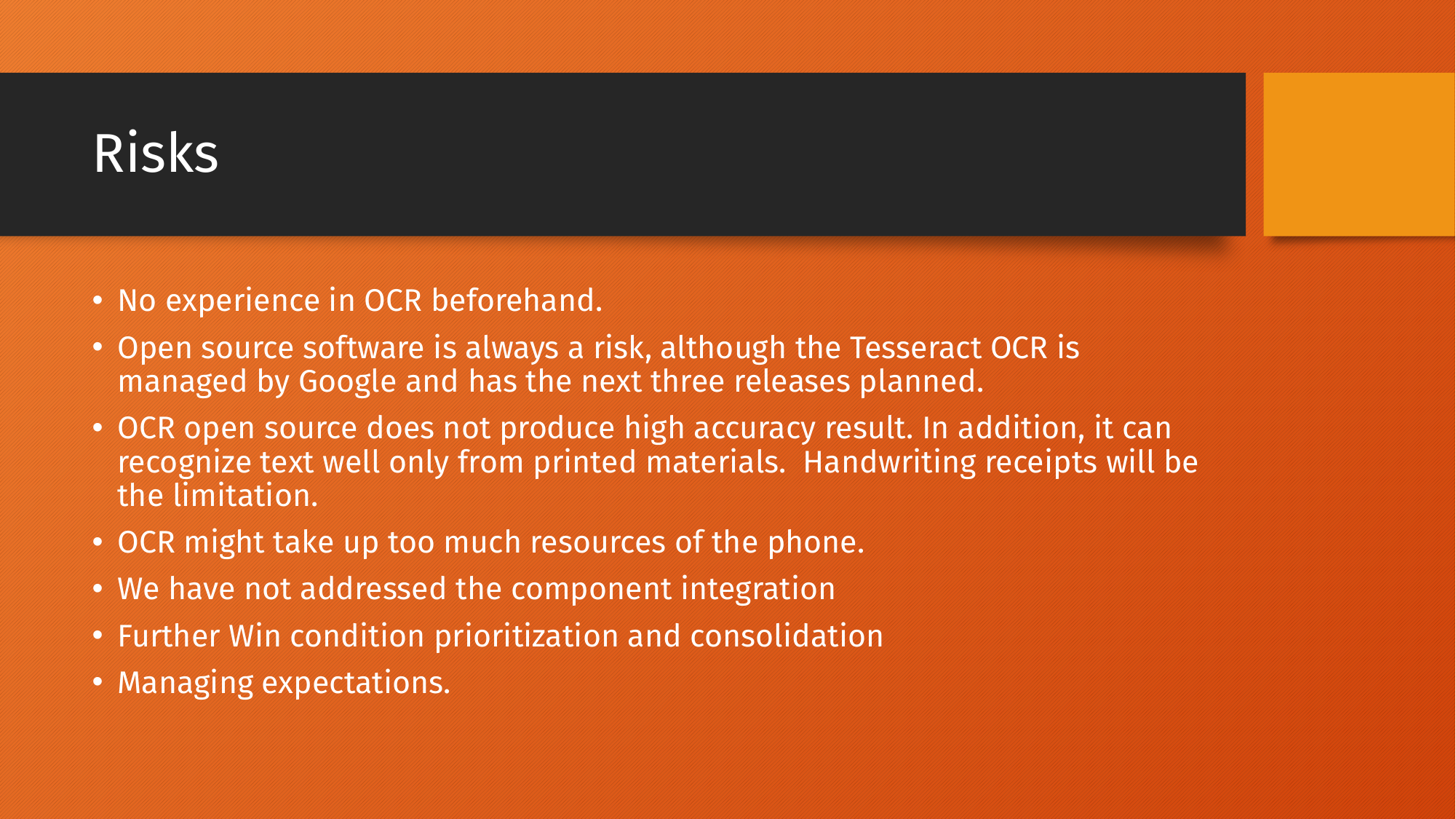

# Risks
No experience in OCR beforehand.
Open source software is always a risk, although the Tesseract OCR is managed by Google and has the next three releases planned.
OCR open source does not produce high accuracy result. In addition, it can recognize text well only from printed materials.  Handwriting receipts will be the limitation.
OCR might take up too much resources of the phone.
We have not addressed the component integration
Further Win condition prioritization and consolidation
Managing expectations.